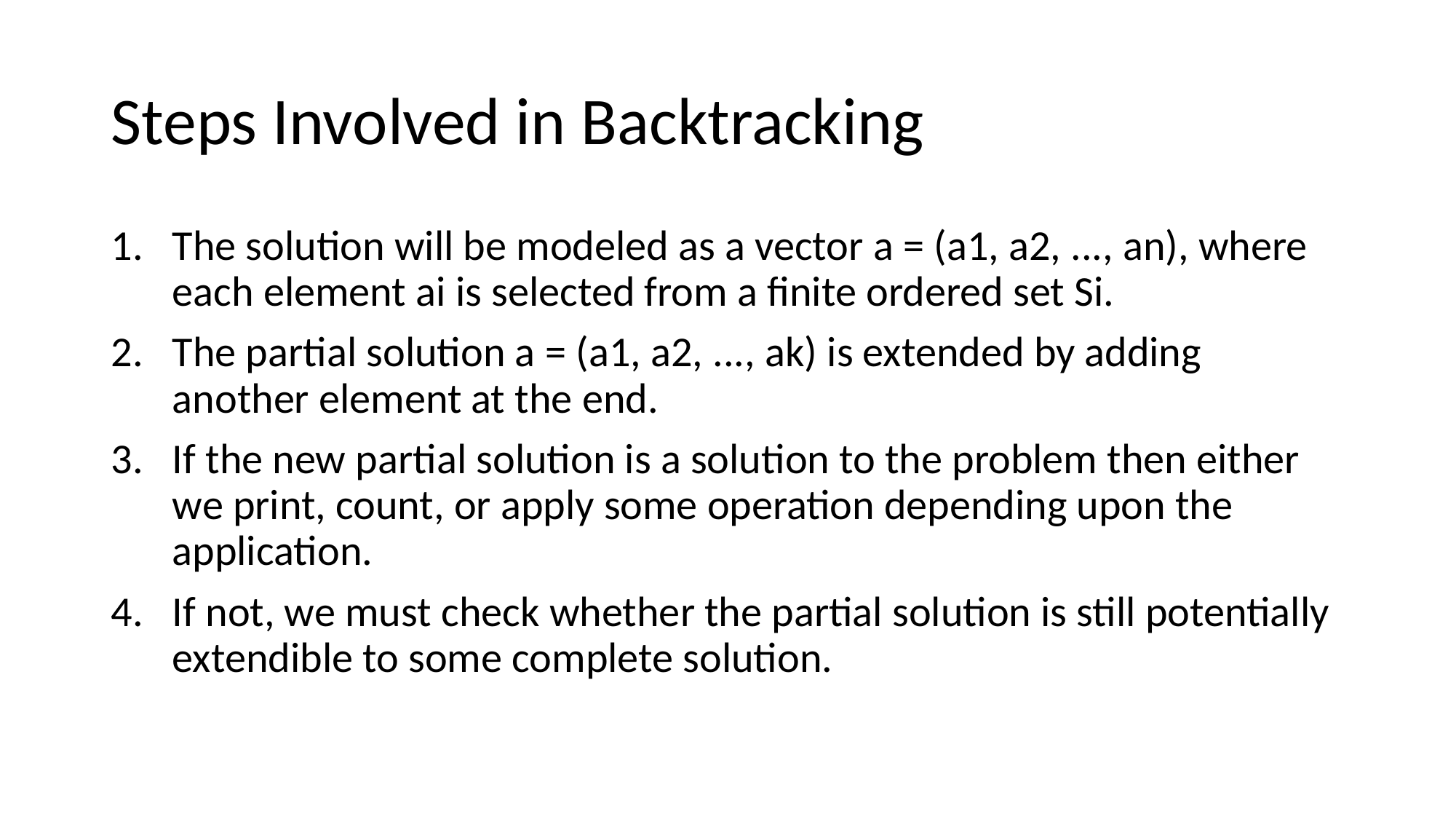

# Steps Involved in Backtracking
The solution will be modeled as a vector a = (a1, a2, ..., an), where each element ai is selected from a finite ordered set Si.
The partial solution a = (a1, a2, ..., ak) is extended by adding another element at the end.
If the new partial solution is a solution to the problem then either we print, count, or apply some operation depending upon the  application.
If not, we must check whether the partial solution is still potentially extendible to some complete solution.